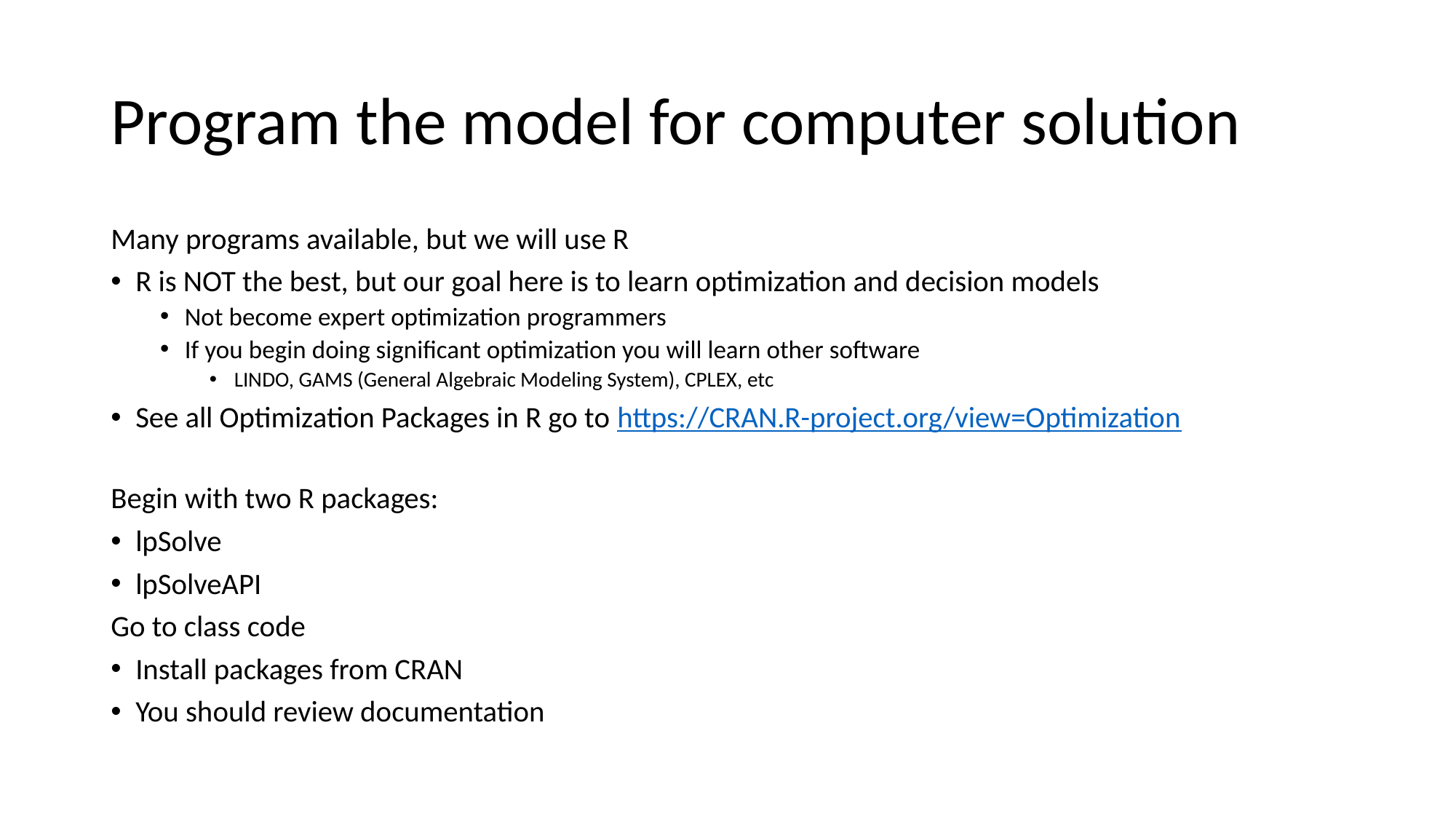

# Program the model for computer solution
Many programs available, but we will use R
R is NOT the best, but our goal here is to learn optimization and decision models
Not become expert optimization programmers
If you begin doing significant optimization you will learn other software
LINDO, GAMS (General Algebraic Modeling System), CPLEX, etc
See all Optimization Packages in R go to https://CRAN.R-project.org/view=Optimization

Begin with two R packages:
lpSolve
lpSolveAPI
Go to class code
Install packages from CRAN
You should review documentation